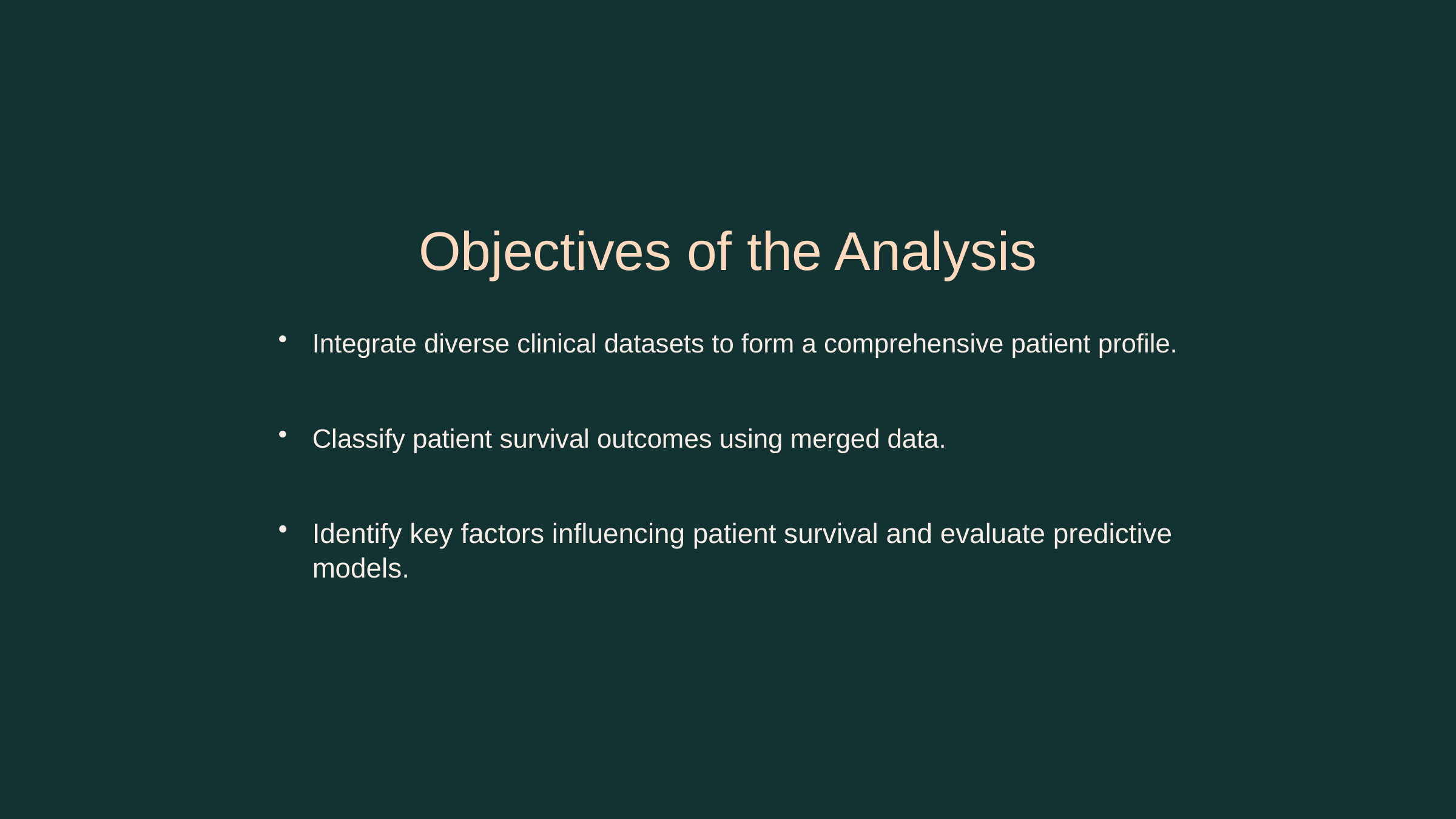

Objectives of the Analysis
Integrate diverse clinical datasets to form a comprehensive patient profile.
Classify patient survival outcomes using merged data.
Identify key factors influencing patient survival and evaluate predictive models.